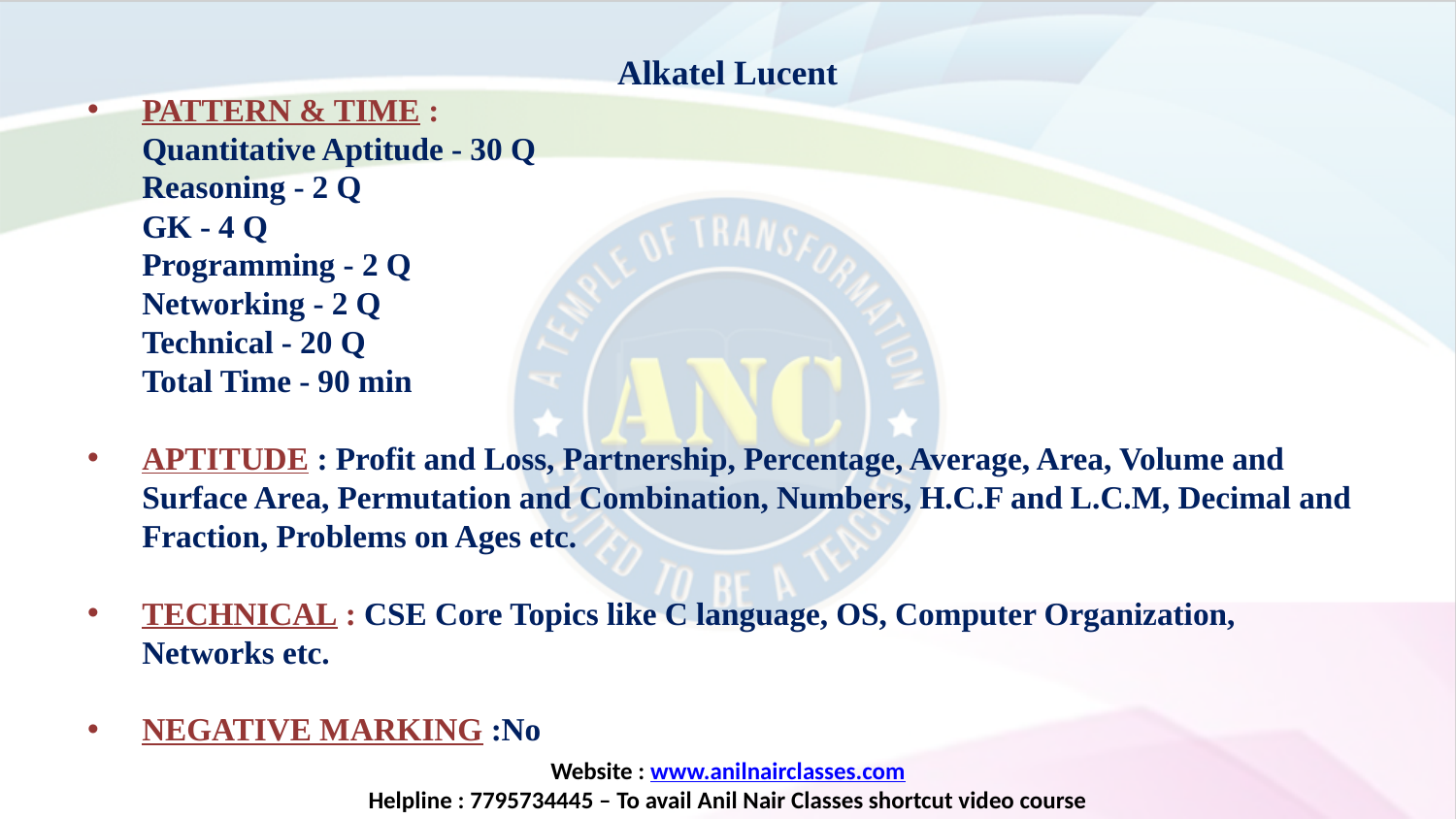

# Alkatel Lucent
PATTERN & TIME :
	Quantitative Aptitude - 30 Q
Reasoning - 2 Q
GK - 4 Q
Programming - 2 Q
Networking - 2 Q
Technical - 20 Q
Total Time - 90 min

APTITUDE : Profit and Loss, Partnership, Percentage, Average, Area, Volume and Surface Area, Permutation and Combination, Numbers, H.C.F and L.C.M, Decimal and Fraction, Problems on Ages etc.

TECHNICAL : CSE Core Topics like C language, OS, Computer Organization, Networks etc.

NEGATIVE MARKING :No

Website : www.anilnairclasses.com
Helpline : 7795734445 – To avail Anil Nair Classes shortcut video course